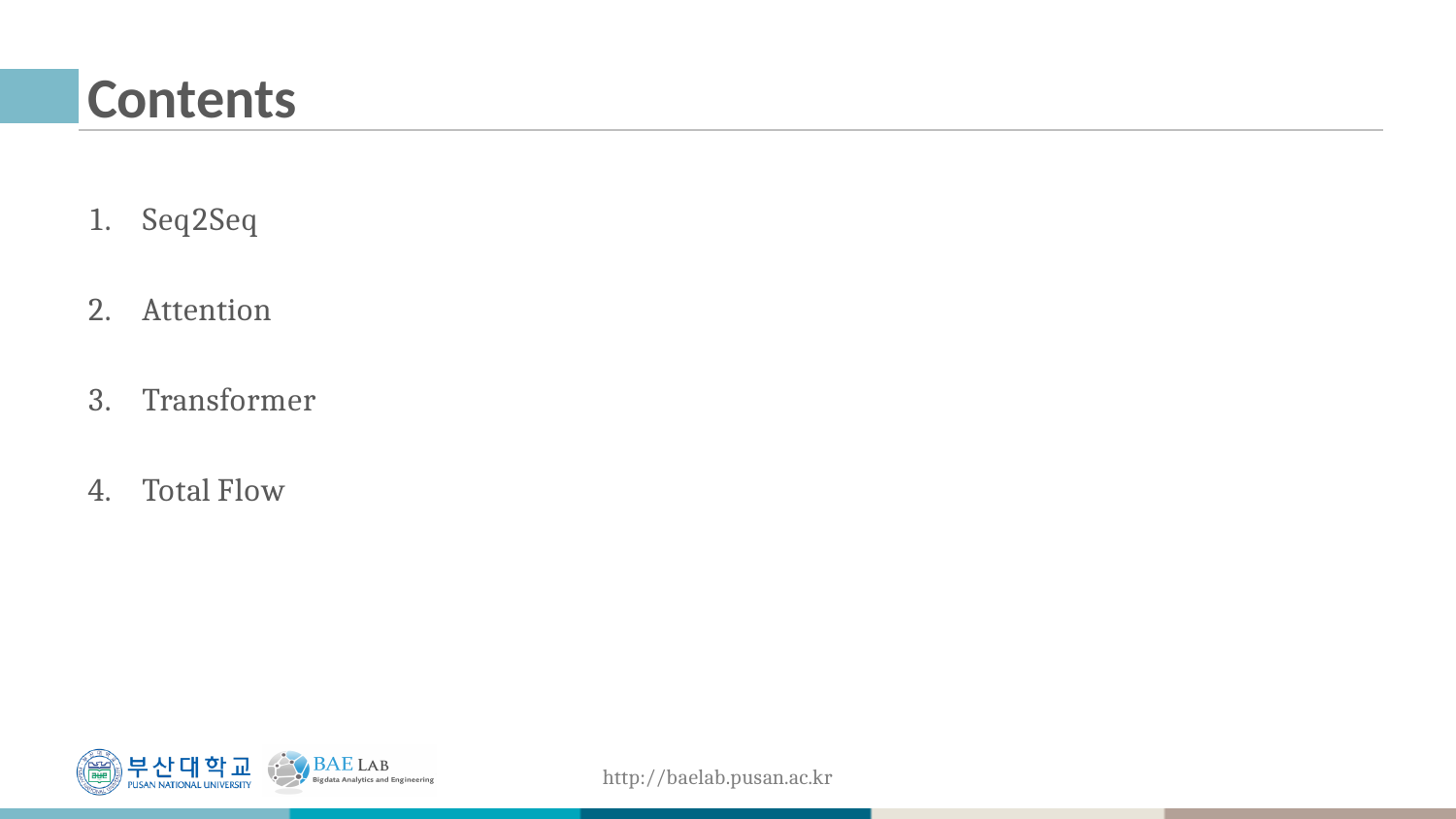

# Contents
Seq2Seq

Attention

Transformer

Total Flow